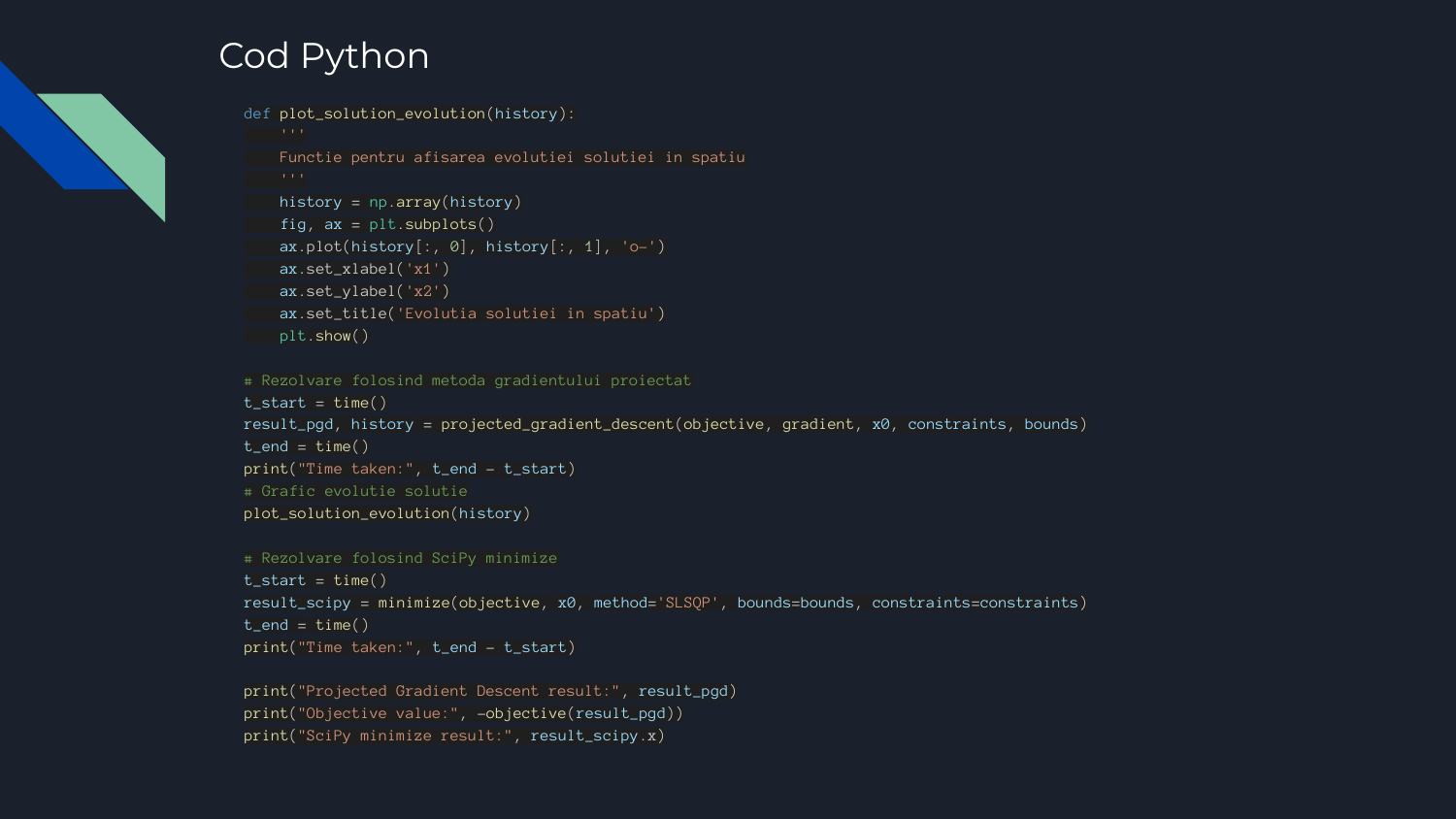

# Cod Python
def plot_solution_evolution(history):
    '''
    Functie pentru afisarea evolutiei solutiei in spatiu
    '''
    history = np.array(history)
    fig, ax = plt.subplots()
    ax.plot(history[:, 0], history[:, 1], 'o-')
    ax.set_xlabel('x1')
    ax.set_ylabel('x2')
    ax.set_title('Evolutia solutiei in spatiu')
    plt.show()
# Rezolvare folosind metoda gradientului proiectat
t_start = time()
result_pgd, history = projected_gradient_descent(objective, gradient, x0, constraints, bounds)
t_end = time()
print("Time taken:", t_end - t_start)
# Grafic evolutie solutie
plot_solution_evolution(history)
# Rezolvare folosind SciPy minimize
t_start = time()
result_scipy = minimize(objective, x0, method='SLSQP', bounds=bounds, constraints=constraints)
t_end = time()
print("Time taken:", t_end - t_start)
print("Projected Gradient Descent result:", result_pgd)
print("Objective value:", -objective(result_pgd))
print("SciPy minimize result:", result_scipy.x)